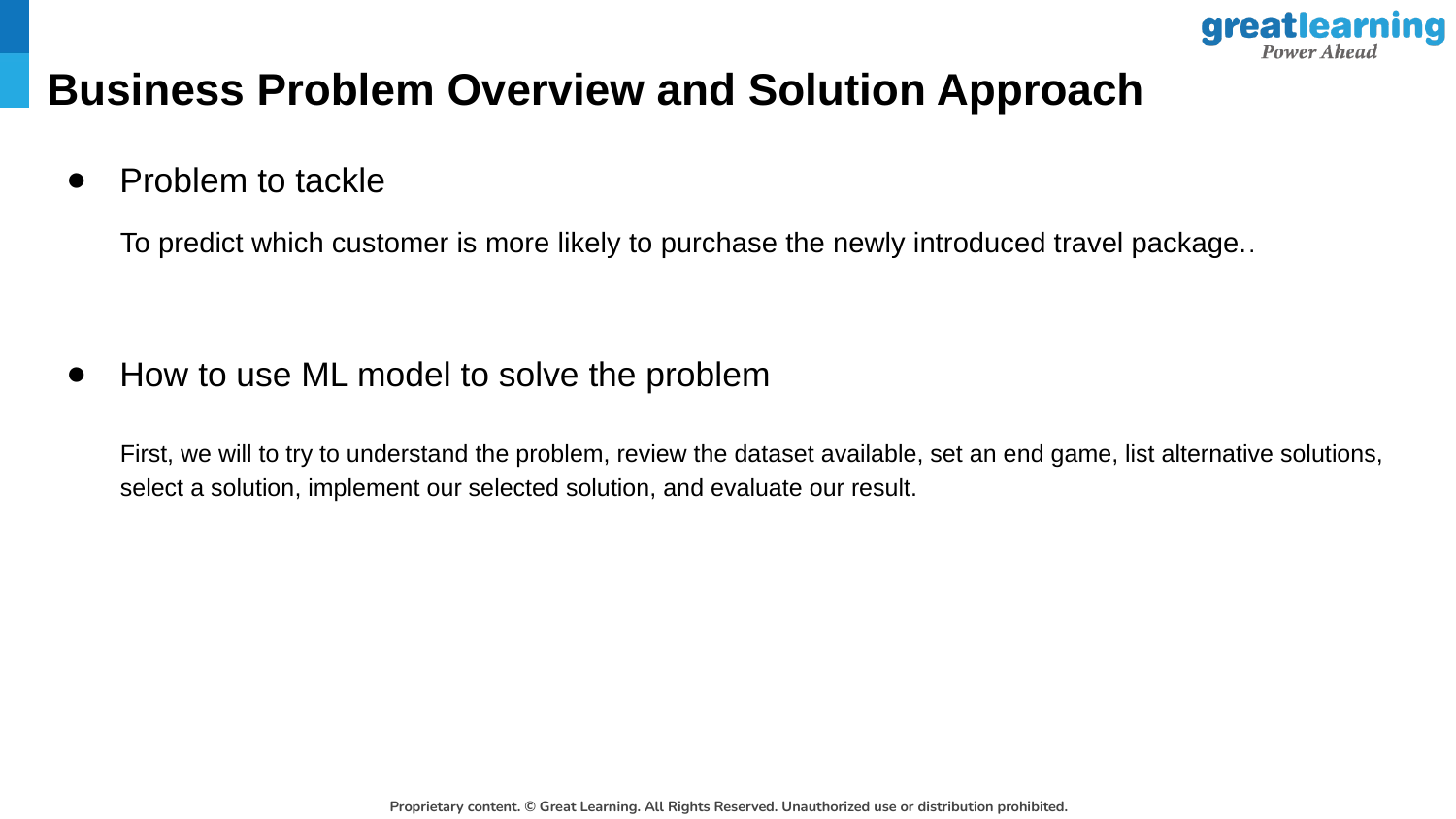

# Business Problem Overview and Solution Approach
Problem to tackle
To predict which customer is more likely to purchase the newly introduced travel package..

How to use ML model to solve the problem
First, we will to try to understand the problem, review the dataset available, set an end game, list alternative solutions, select a solution, implement our selected solution, and evaluate our result.